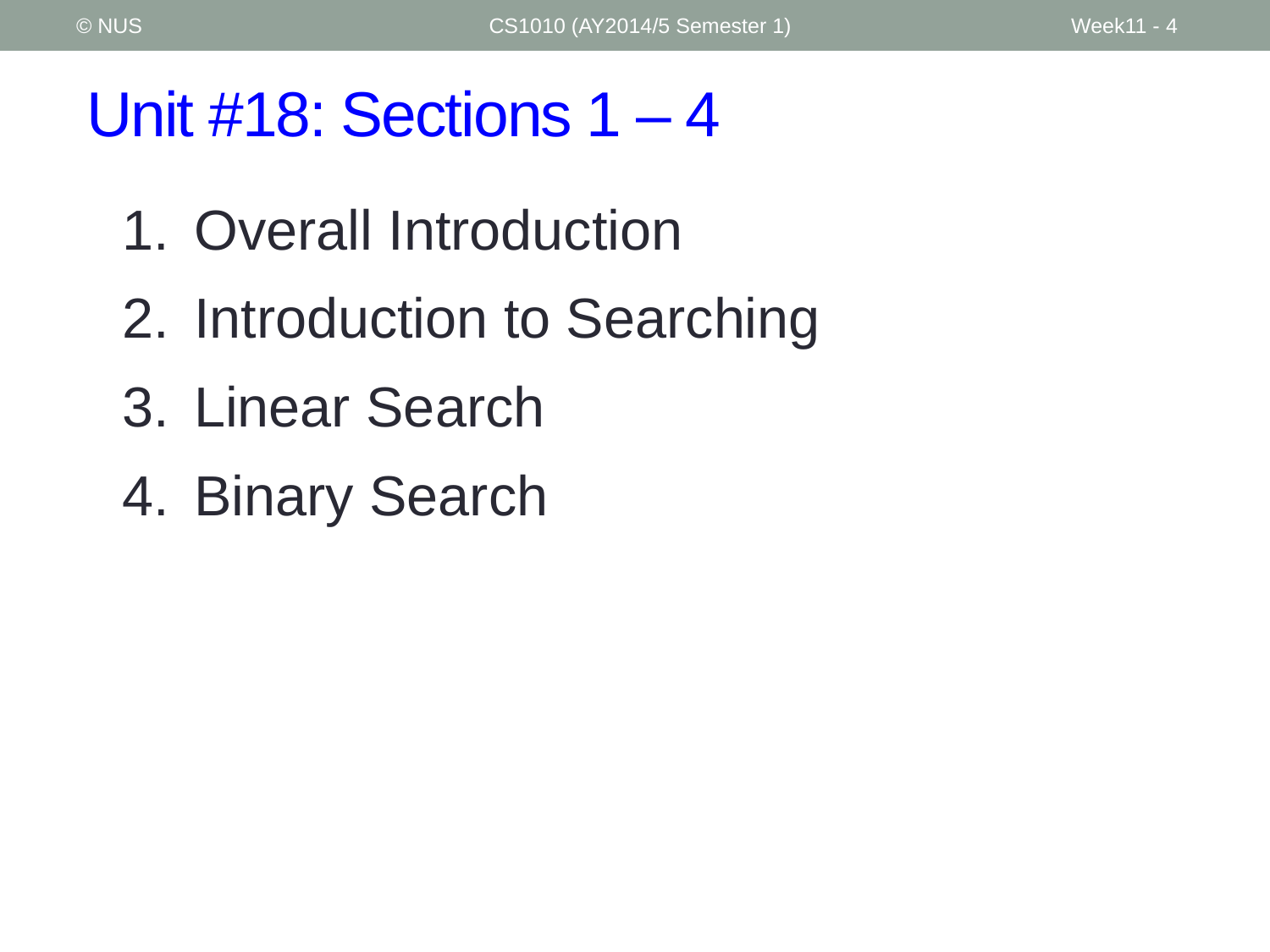

© NUS
CS1010 (AY2014/5 Semester 1)
Week11 - 4
# Unit #18: Sections 1 – 4
Overall Introduction
Introduction to Searching
Linear Search
Binary Search